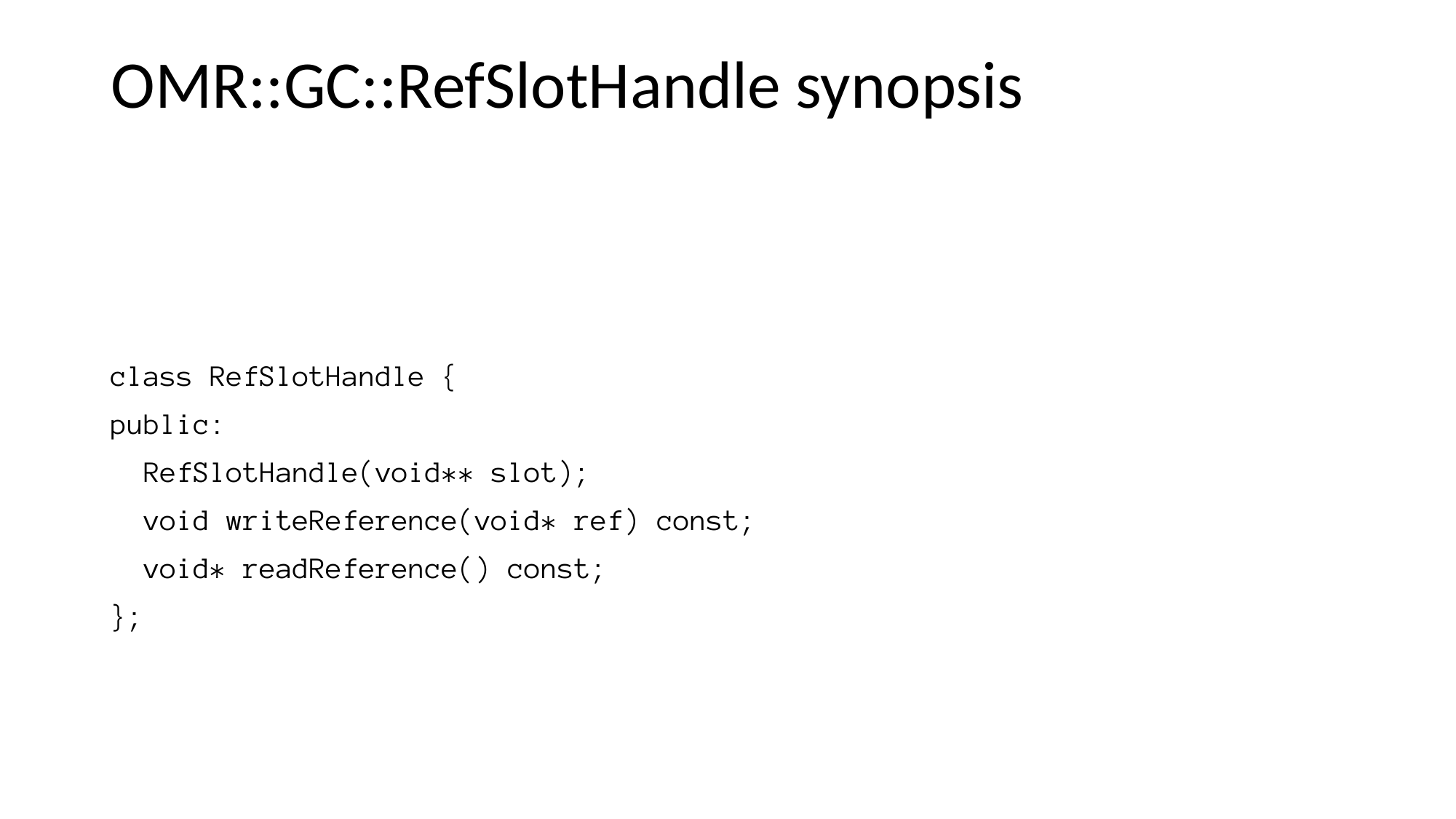

# OMR::GC::RefSlotHandle synopsis

class RefSlotHandle {
public:
  RefSlotHandle(void** slot);
  void writeReference(void* ref) const;
  void* readReference() const;
};